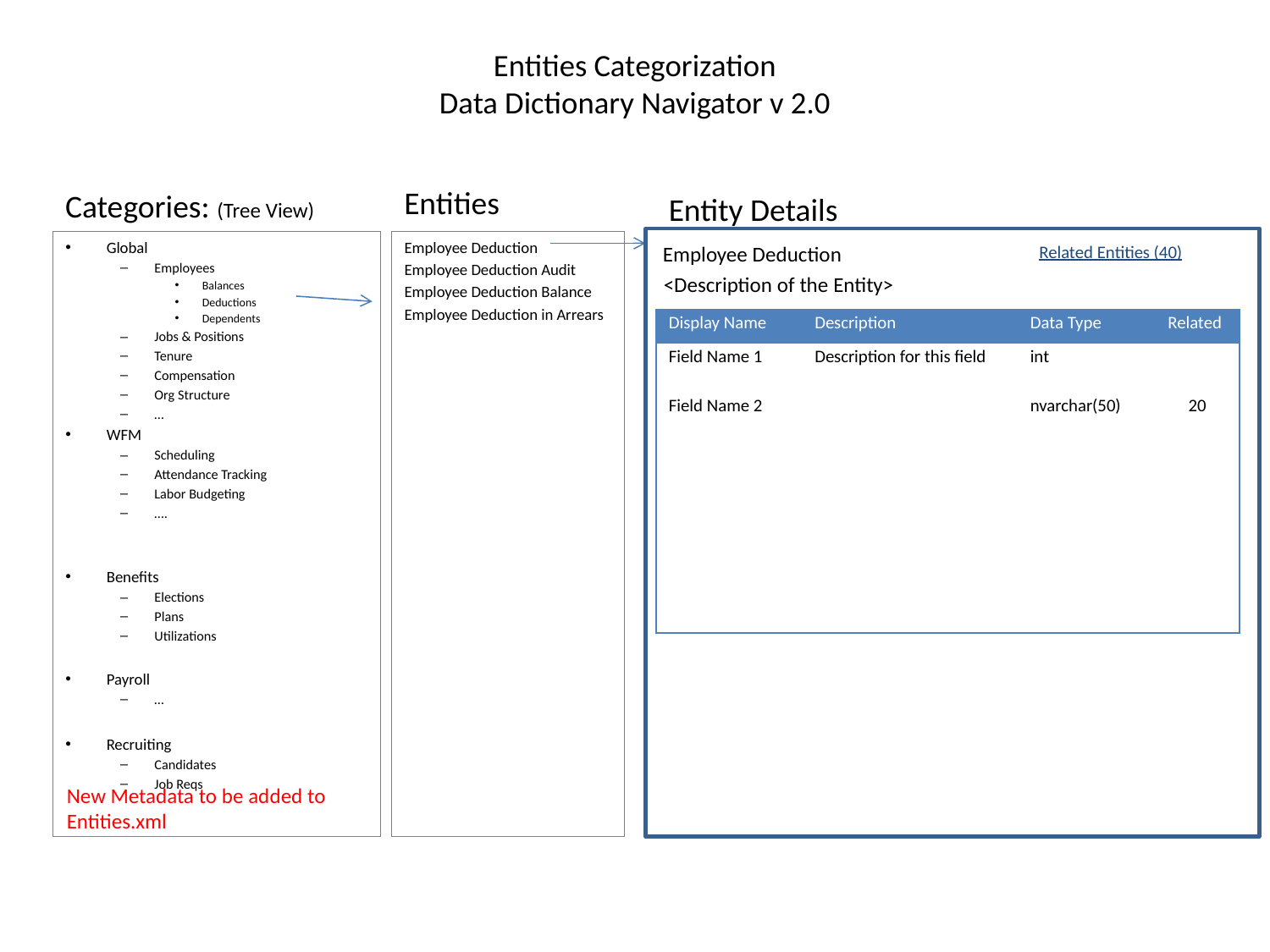

# Entities Categorization Data Dictionary Navigator v 2.0
Entities
Categories: (Tree View)
Entity Details

Global
Employees
Balances
Deductions
Dependents
Jobs & Positions
Tenure
Compensation
Org Structure
…
WFM
Scheduling
Attendance Tracking
Labor Budgeting
….

Benefits
Elections
Plans
Utilizations

Payroll
…

Recruiting
Candidates
Job Reqs

Employee Deduction
Employee Deduction Audit
Employee Deduction Balance
Employee Deduction in Arrears

Employee Deduction
Related Entities (40)
<Description of the Entity>
| Display Name | Description | Data Type | Related |
| --- | --- | --- | --- |
| Field Name 1 | Description for this field | int |  |
| Field Name 2 |  | nvarchar(50) | 20 |
|  |  |  |  |
|  |  |  |  |
|  |  |  |  |
|  |  |  |  |
New Metadata to be added to Entities.xml